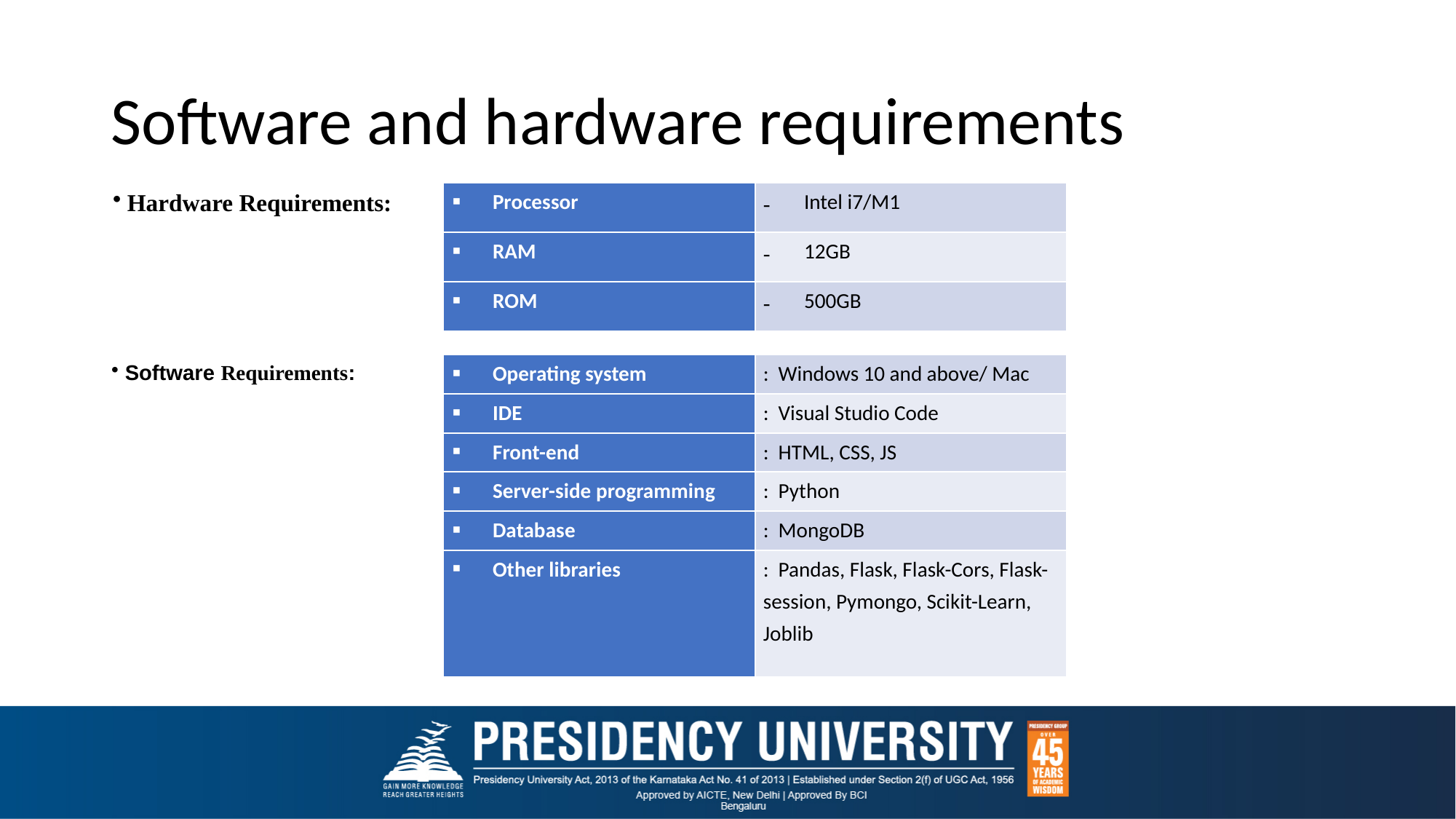

# Software and hardware requirements
 Hardware Requirements:
| Processor | Intel i7/M1 |
| --- | --- |
| RAM | 12GB |
| ROM | 500GB |
 Software Requirements:
| Operating system | : Windows 10 and above/ Mac |
| --- | --- |
| IDE | : Visual Studio Code |
| Front-end | : HTML, CSS, JS |
| Server-side programming | : Python |
| Database | : MongoDB |
| Other libraries | : Pandas, Flask, Flask-Cors, Flask-session, Pymongo, Scikit-Learn, Joblib |